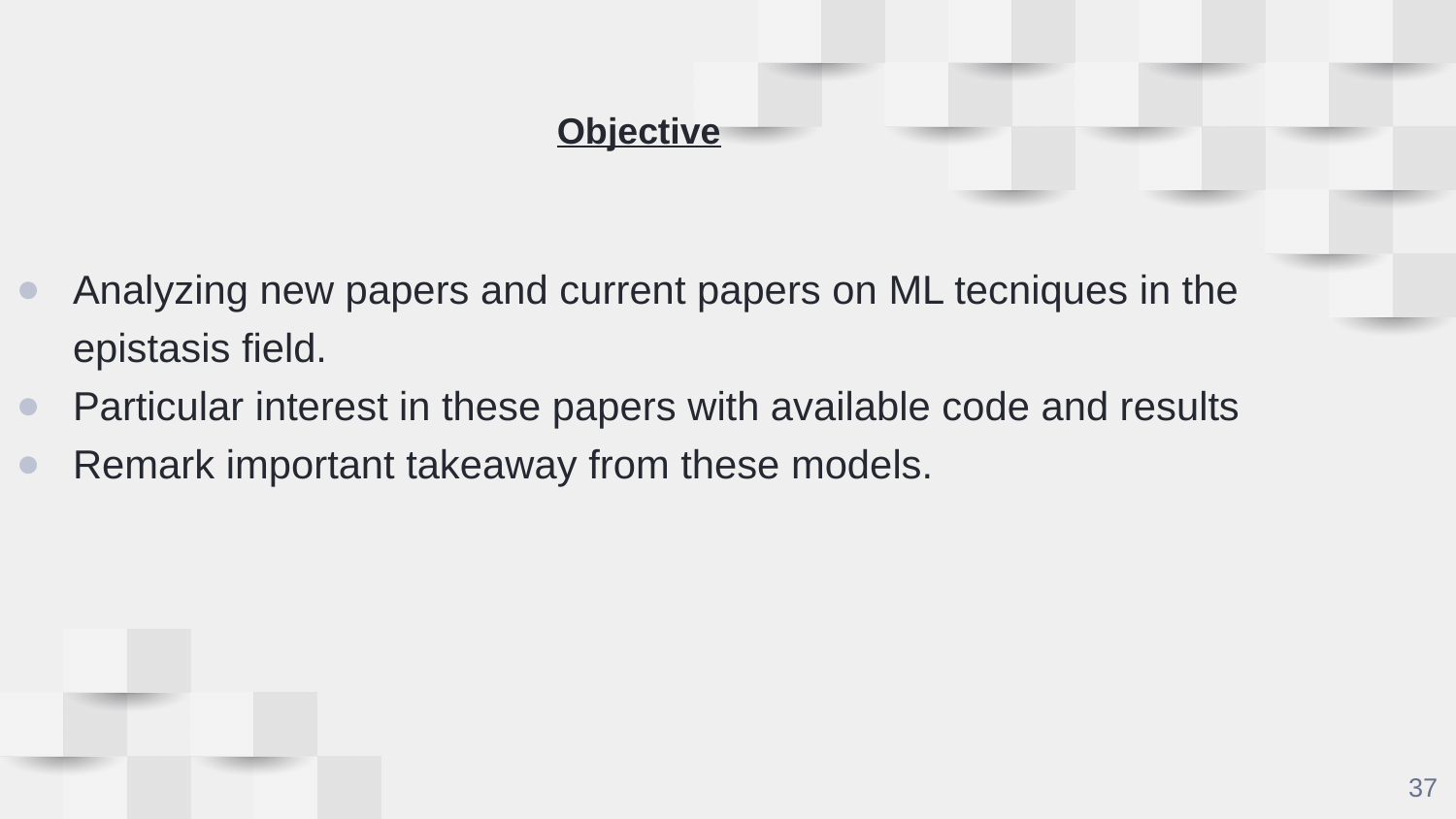

# Objective
Analyzing new papers and current papers on ML tecniques in the epistasis field.
Particular interest in these papers with available code and results
Remark important takeaway from these models.

37